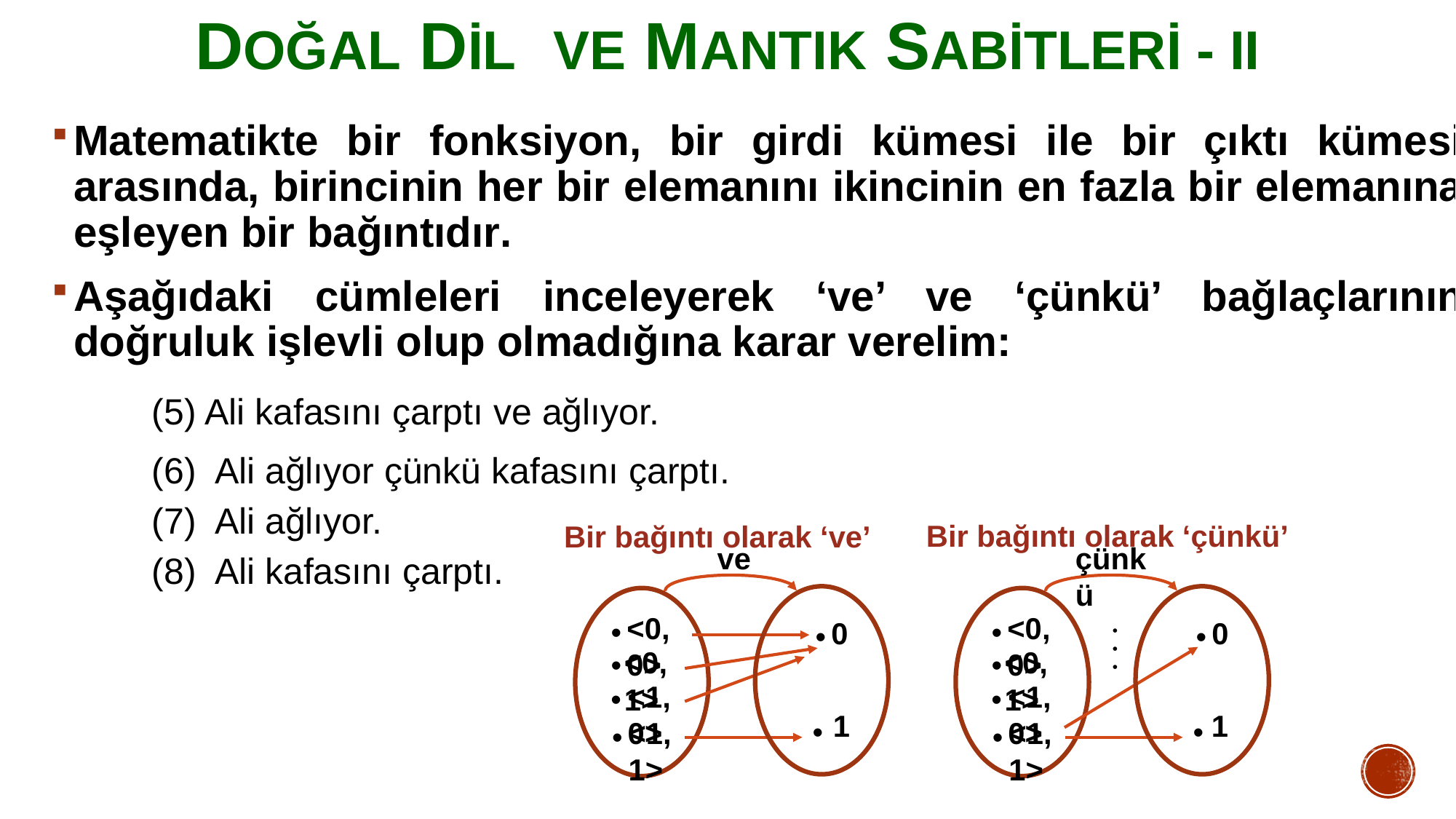

# Doğal dil  ve mantık sabitleri - ıı
Matematikte bir fonksiyon, bir girdi kümesi ile bir çıktı kümesi arasında, birincinin her bir elemanını ikincinin en fazla bir elemanına eşleyen bir bağıntıdır.
Aşağıdaki cümleleri inceleyerek ‘ve’ ve ‘çünkü’ bağlaçlarının doğruluk işlevli olup olmadığına karar verelim:
	(5) Ali kafasını çarptı ve ağlıyor.
	(6)  Ali ağlıyor çünkü kafasını çarptı.
	(7)  Ali ağlıyor.
	(8)  Ali kafasını çarptı.
Bir bağıntı olarak ‘çünkü’
Bir bağıntı olarak ‘ve’
ve
çünkü

<0, 0>
<0, 0>

0
0

<0, 1>
<0, 1>

<1, 0>
<1, 0>

1
1
<1, 1>

<1, 1>